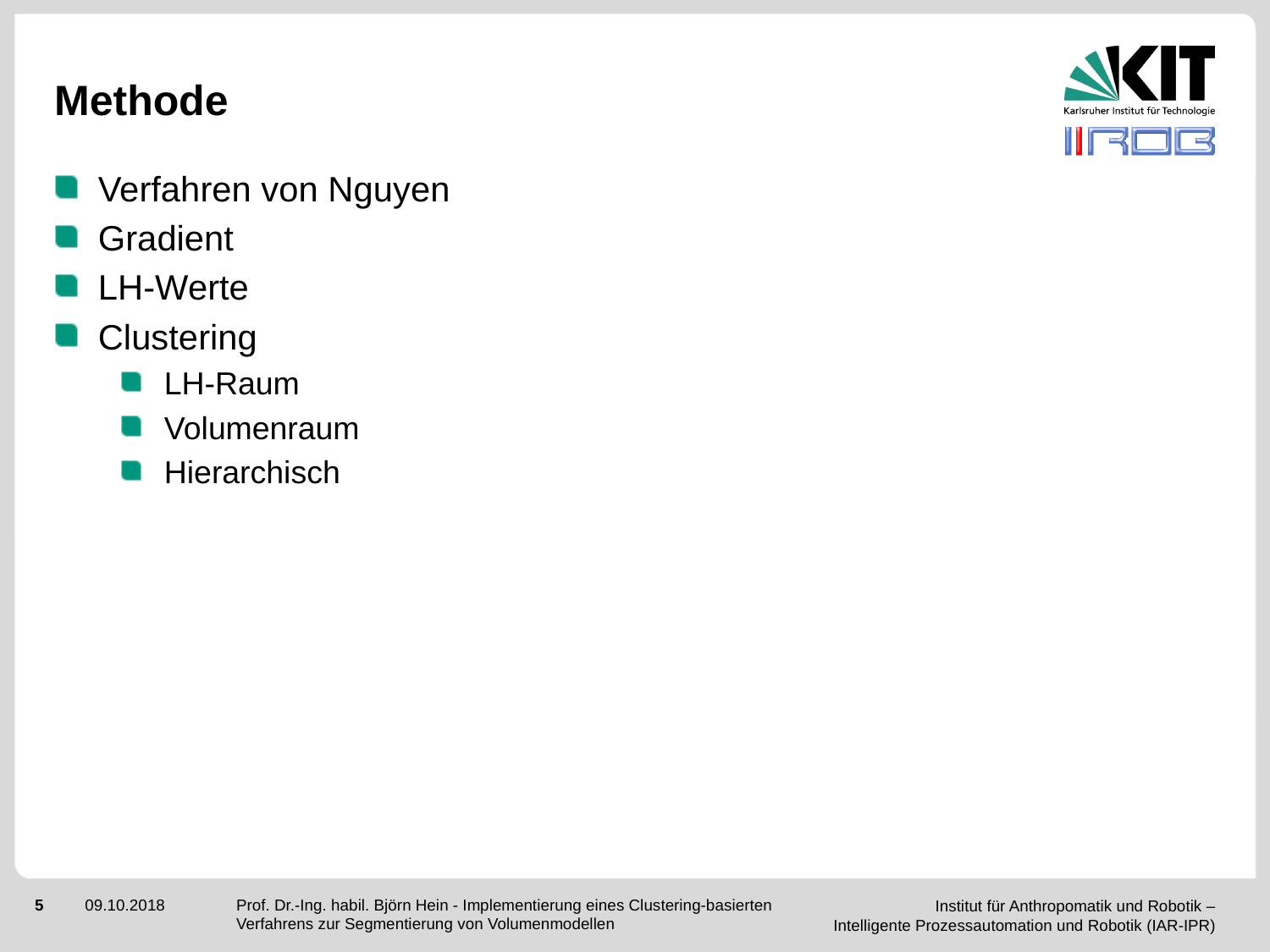

# Methode
Verfahren von Nguyen
Gradient
LH-Werte
Clustering
LH-Raum
Volumenraum
Hierarchisch
Prof. Dr.-Ing. habil. Björn Hein - Implementierung eines Clustering-basierten Verfahrens zur Segmentierung von Volumenmodellen